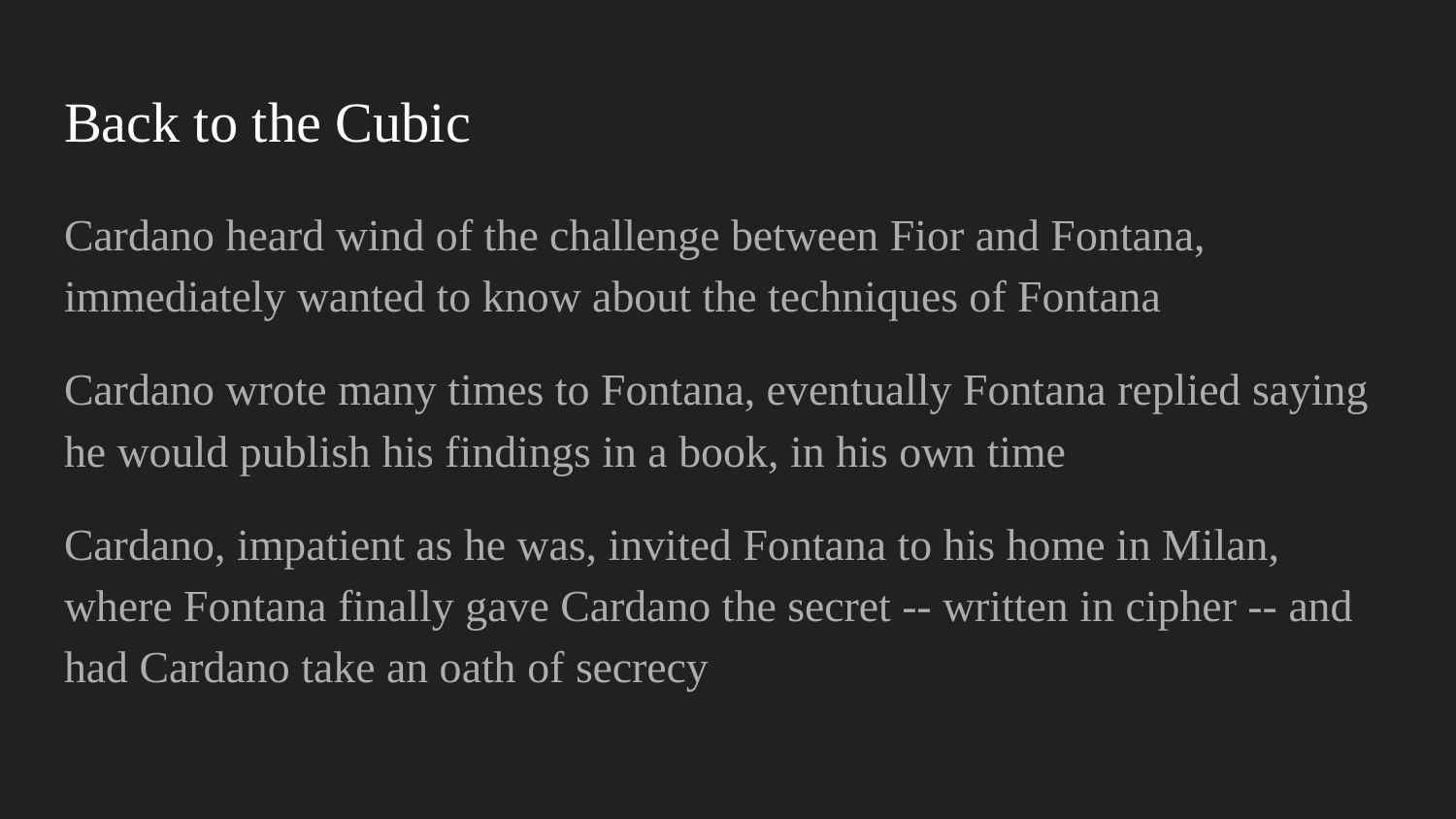

# Back to the Cubic
Cardano heard wind of the challenge between Fior and Fontana, immediately wanted to know about the techniques of Fontana
Cardano wrote many times to Fontana, eventually Fontana replied saying he would publish his findings in a book, in his own time
Cardano, impatient as he was, invited Fontana to his home in Milan, where Fontana finally gave Cardano the secret -- written in cipher -- and had Cardano take an oath of secrecy